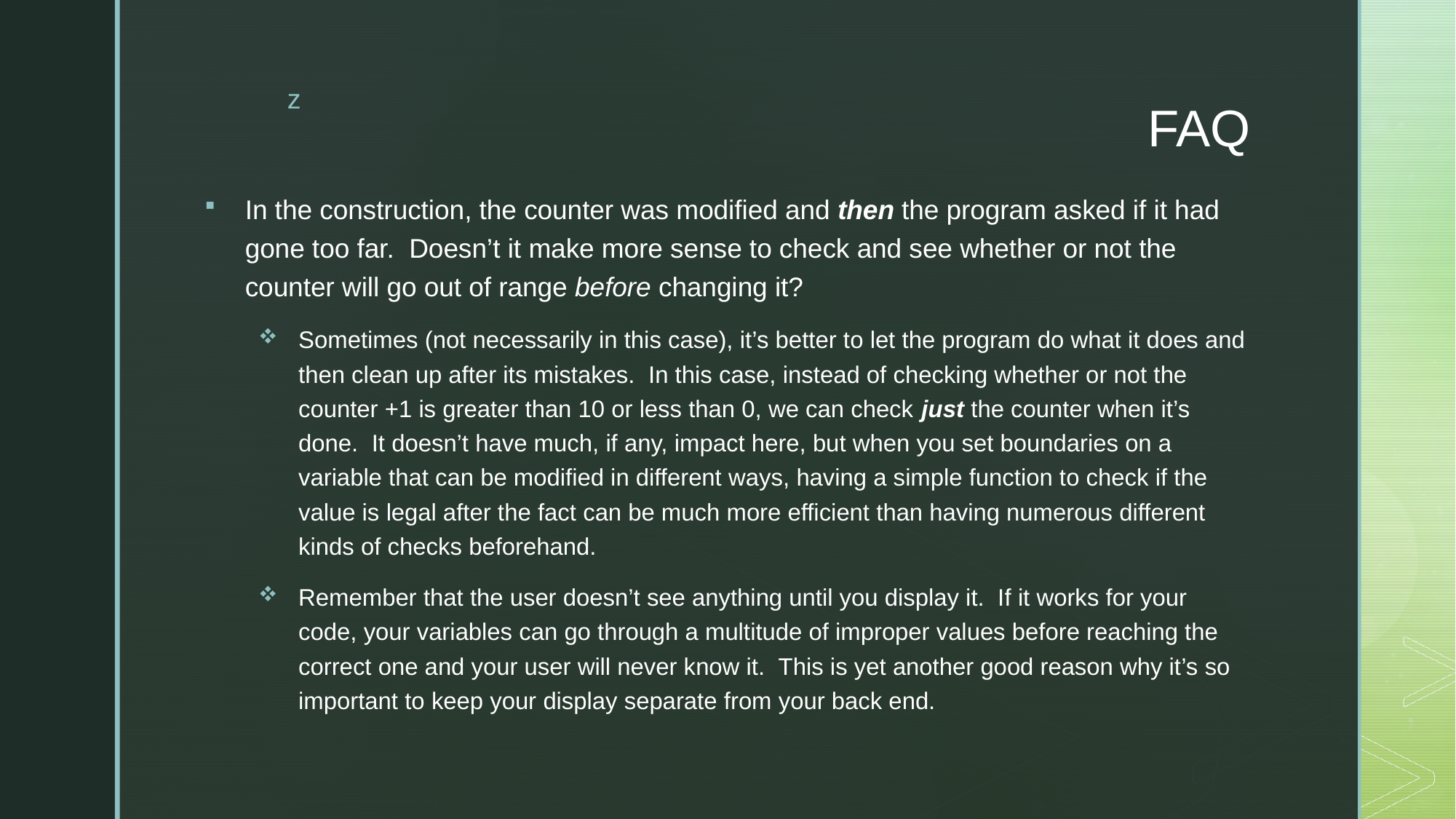

# FAQ
In the construction, the counter was modified and then the program asked if it had gone too far.  Doesn’t it make more sense to check and see whether or not the counter will go out of range before changing it?
Sometimes (not necessarily in this case), it’s better to let the program do what it does and then clean up after its mistakes.  In this case, instead of checking whether or not the counter +1 is greater than 10 or less than 0, we can check just the counter when it’s done.  It doesn’t have much, if any, impact here, but when you set boundaries on a variable that can be modified in different ways, having a simple function to check if the value is legal after the fact can be much more efficient than having numerous different kinds of checks beforehand.
Remember that the user doesn’t see anything until you display it.  If it works for your code, your variables can go through a multitude of improper values before reaching the correct one and your user will never know it.  This is yet another good reason why it’s so important to keep your display separate from your back end.